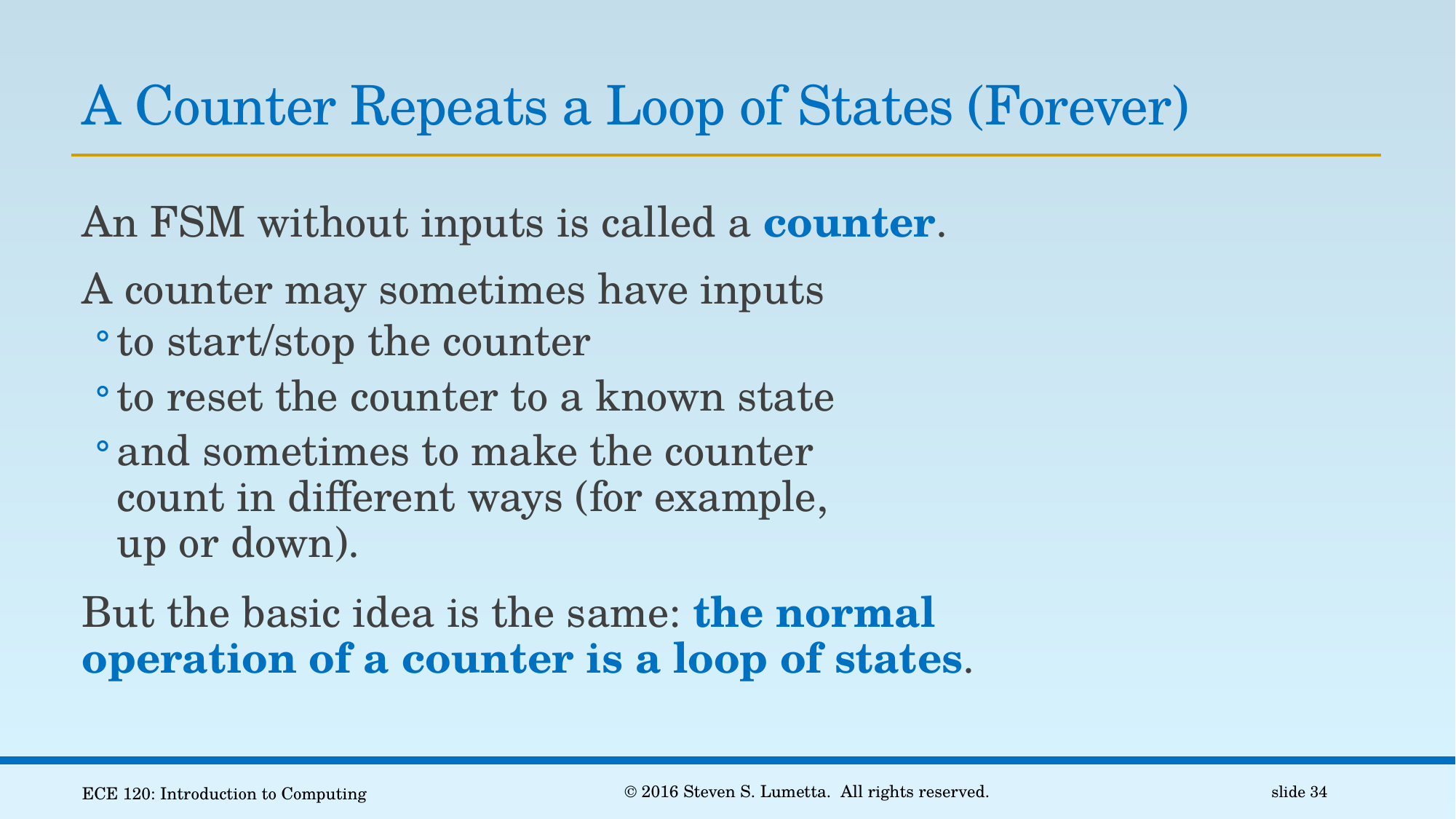

# A Counter Repeats a Loop of States (Forever)
An FSM without inputs is called a counter.
A counter may sometimes have inputs
to start/stop the counter
to reset the counter to a known state
and sometimes to make the counter
count in different ways (for example,
up or down).
But the basic idea is the same: the normal operation of a counter is a loop of states.
ECE 120: Introduction to Computing
© 2016 Steven S. Lumetta.  All rights reserved.
slide 34